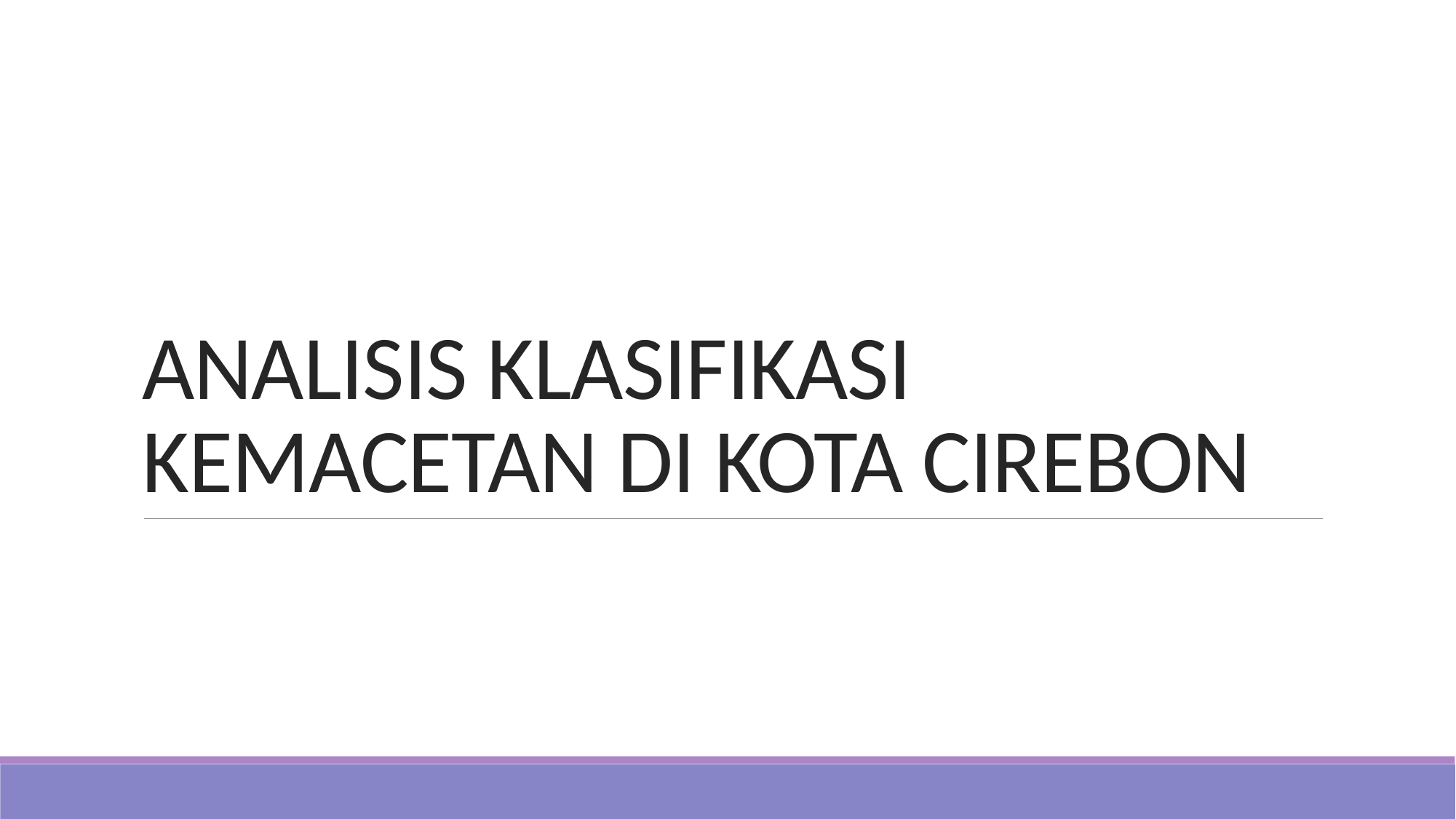

# ANALISIS KLASIFIKASI KEMACETAN DI KOTA CIREBON